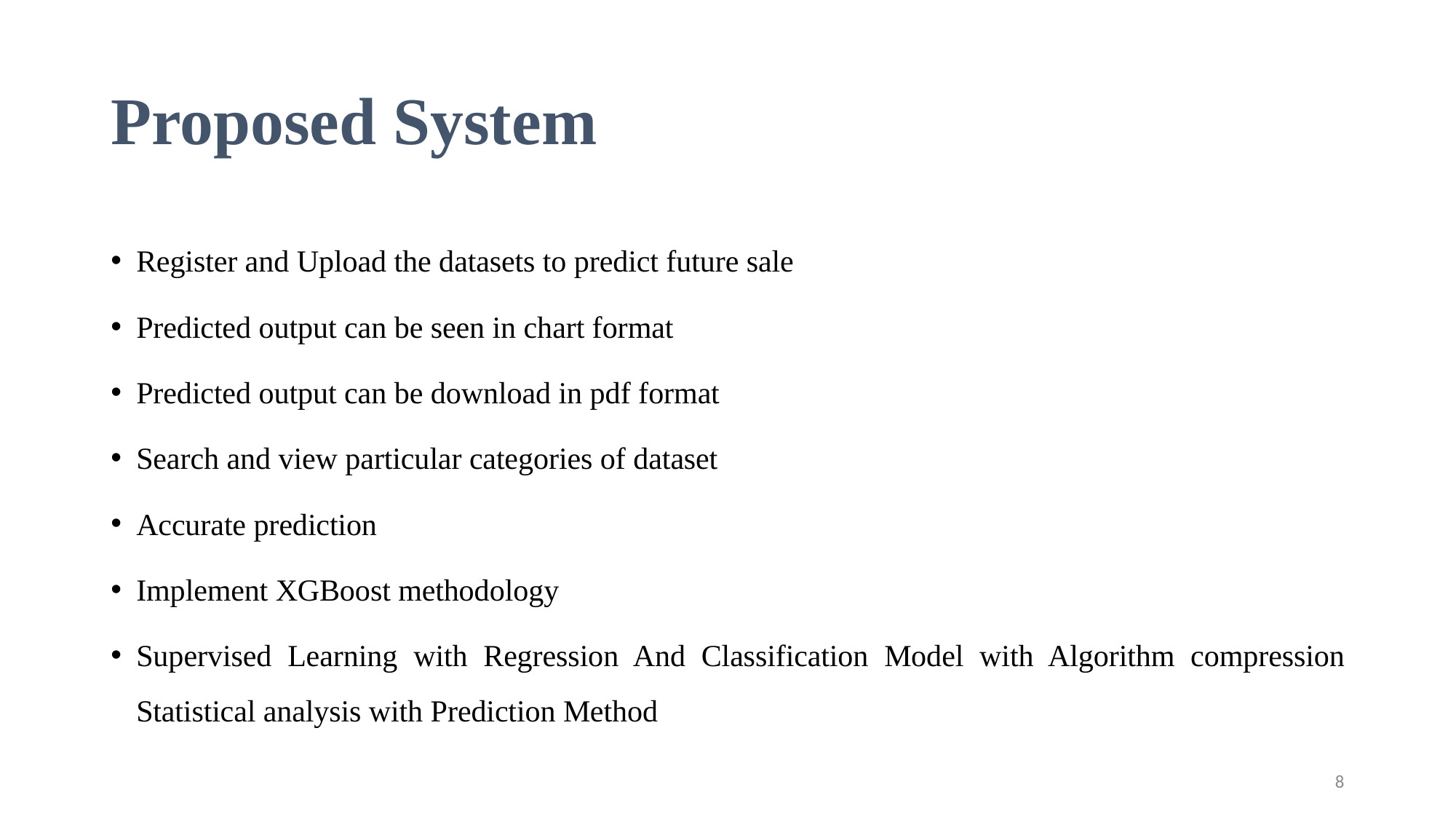

# Proposed System
Register and Upload the datasets to predict future sale
Predicted output can be seen in chart format
Predicted output can be download in pdf format
Search and view particular categories of dataset
Accurate prediction
Implement XGBoost methodology
Supervised Learning with Regression And Classification Model with Algorithm compression Statistical analysis with Prediction Method

8